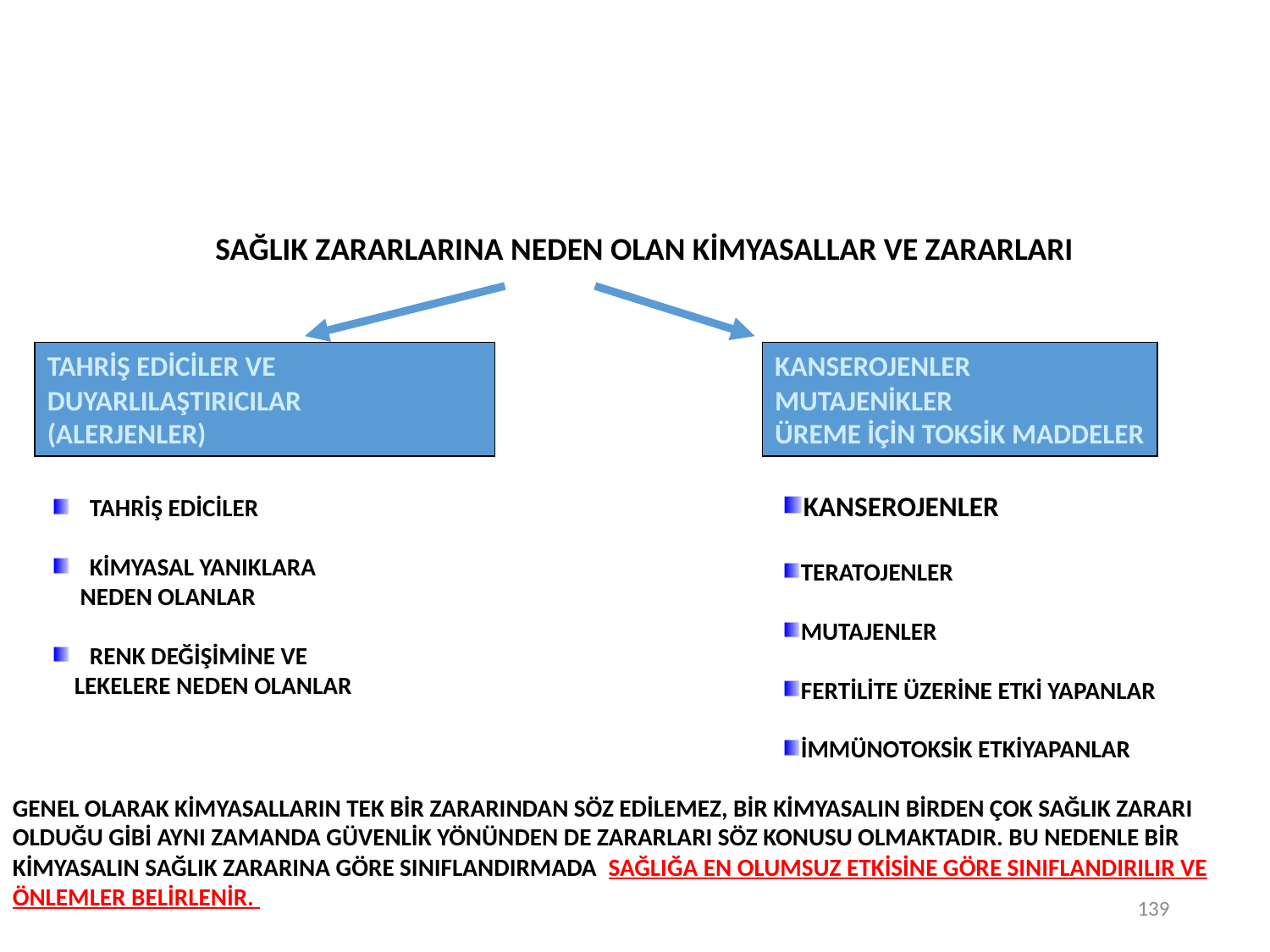

SAĞLIK ZARARLARINA NEDEN OLAN KİMYASALLAR VE ZARARLARI

TAHRİŞ EDİCİLER VE
DUYARLILAŞTIRICILAR
(ALERJENLER)
KANSEROJENLER
MUTAJENİKLER
ÜREME İÇİN TOKSİK MADDELER
KANSEROJENLER

TERATOJENLER

MUTAJENLER

FERTİLİTE ÜZERİNE ETKİ YAPANLAR

İMMÜNOTOKSİK ETKİYAPANLAR
TAHRİŞ EDİCİLER

KİMYASAL YANIKLARA
     NEDEN OLANLAR

RENK DEĞİŞİMİNE VE
    LEKELERE NEDEN OLANLAR
GENEL OLARAK KİMYASALLARIN TEK BİR ZARARINDAN SÖZ EDİLEMEZ, BİR KİMYASALIN BİRDEN ÇOK SAĞLIK ZARARI OLDUĞU GİBİ AYNI ZAMANDA GÜVENLİK YÖNÜNDEN DE ZARARLARI SÖZ KONUSU OLMAKTADIR. BU NEDENLE BİR KİMYASALIN SAĞLIK ZARARINA GÖRE SINIFLANDIRMADA  SAĞLIĞA EN OLUMSUZ ETKİSİNE GÖRE SINIFLANDIRILIR VE ÖNLEMLER BELİRLENİR.
139